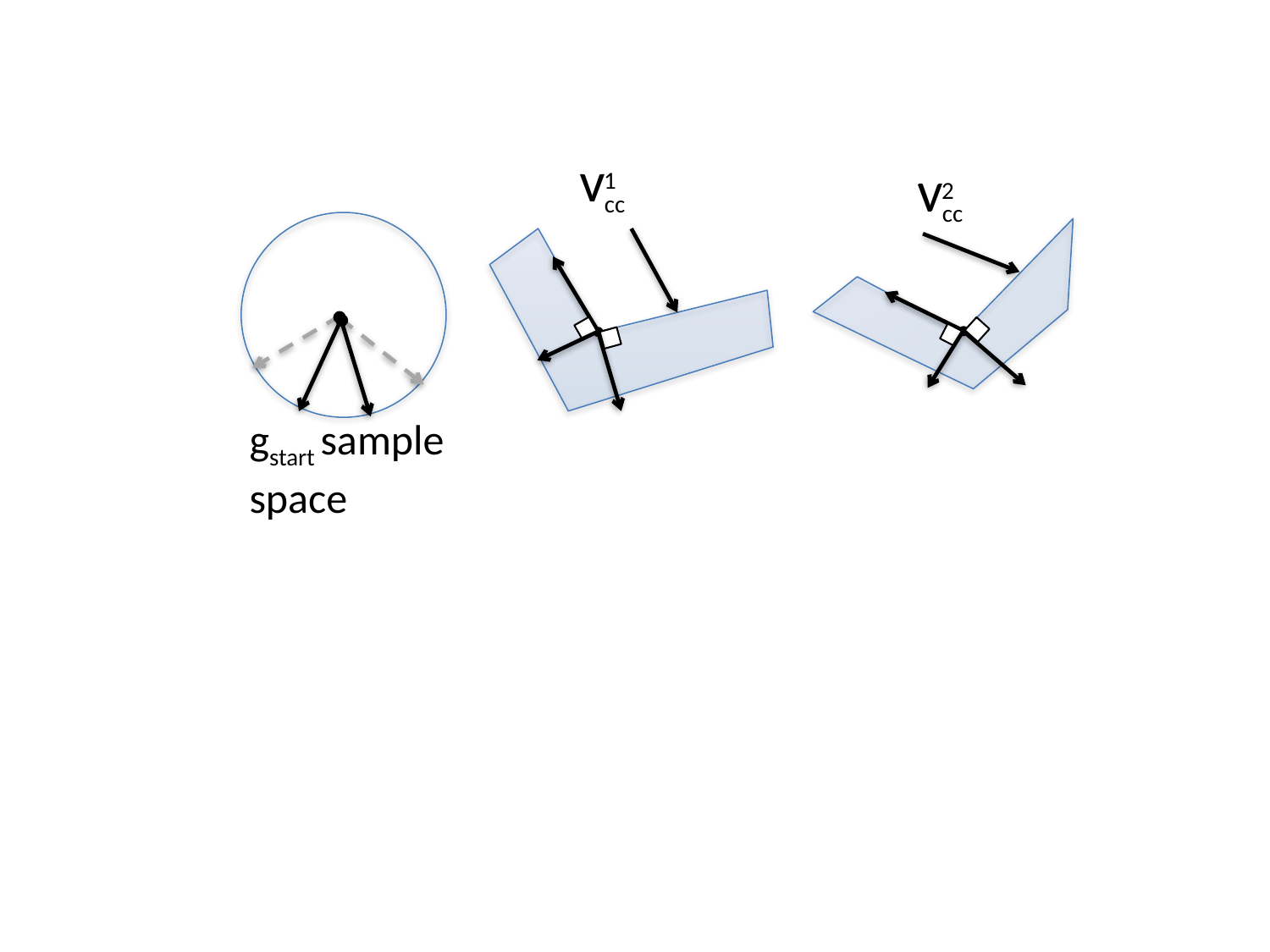

Vcc
V1
Vcc
V2

gstart sample space